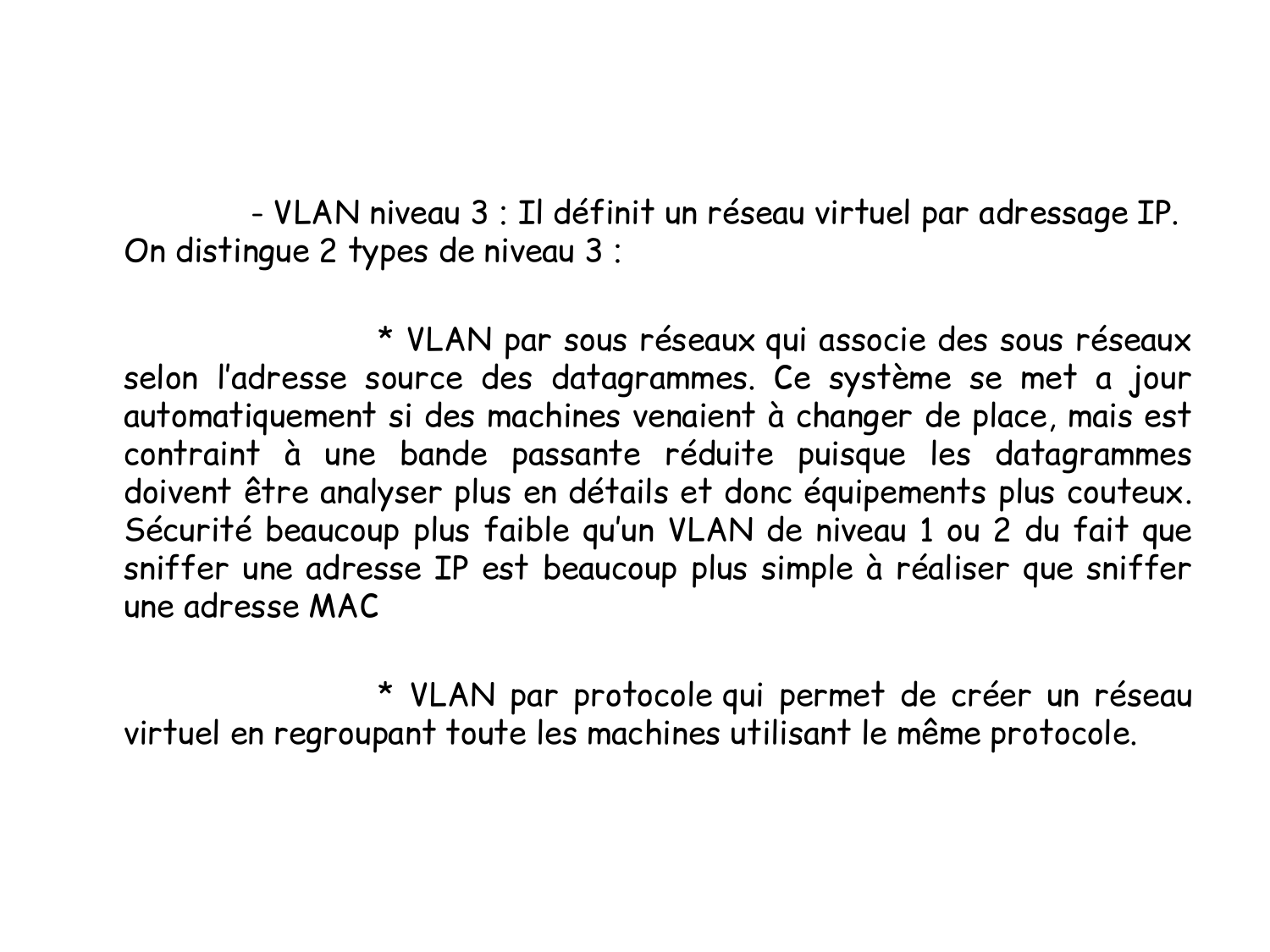

- VLAN niveau 3 : Il définit un réseau virtuel par adressage IP. On distingue 2 types de niveau 3 :

			* VLAN par sous réseaux qui associe des sous réseaux selon l’adresse source des datagrammes. Ce système se met a jour automatiquement si des machines venaient à changer de place, mais est contraint à une bande passante réduite puisque les datagrammes doivent être analyser plus en détails et donc équipements plus couteux. Sécurité beaucoup plus faible qu’un VLAN de niveau 1 ou 2 du fait que sniffer une adresse IP est beaucoup plus simple à réaliser que sniffer une adresse MAC

			* VLAN par protocole qui permet de créer un réseau virtuel en regroupant toute les machines utilisant le même protocole.